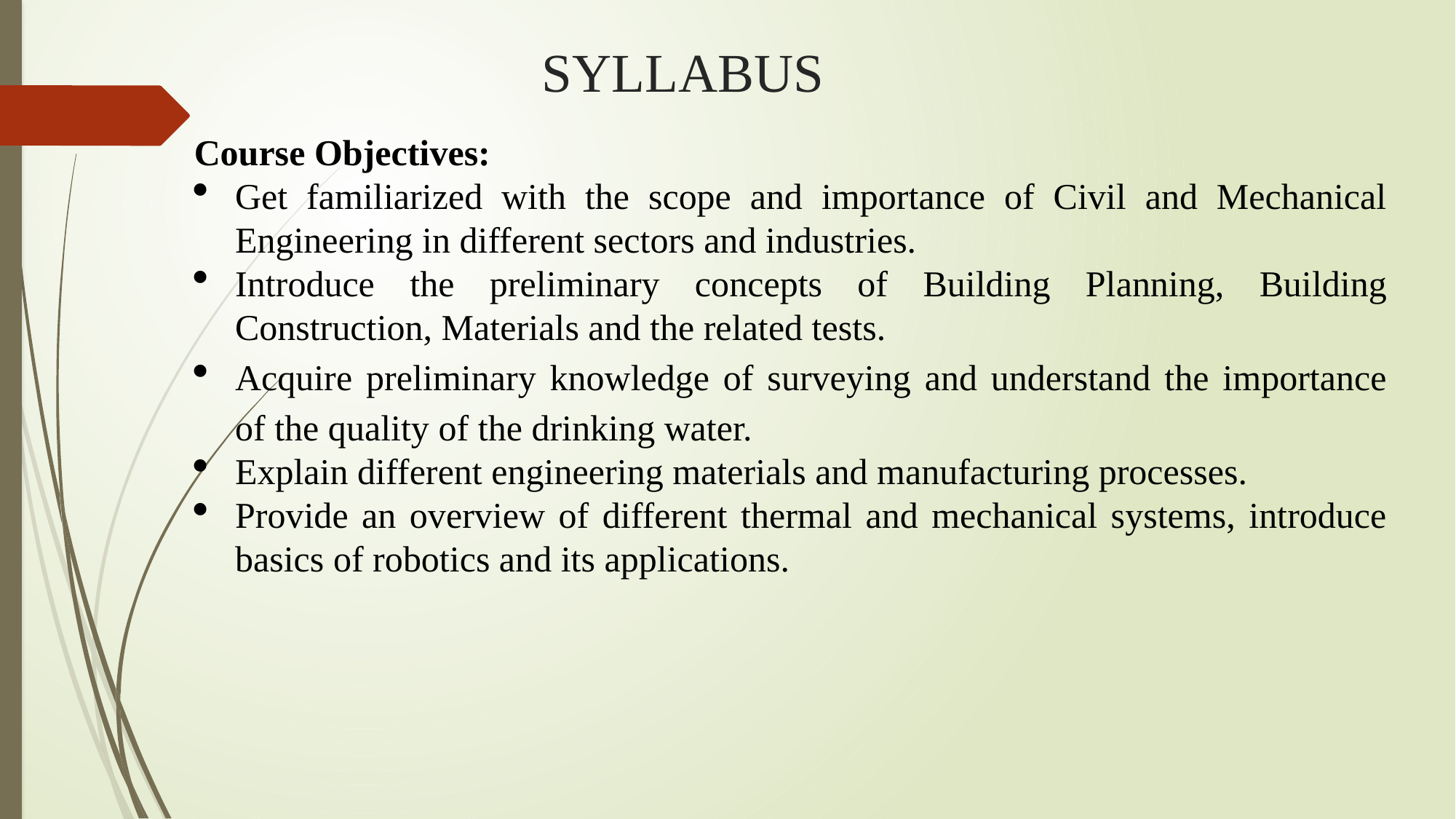

# SYLLABUS
Course Objectives:
Get familiarized with the scope and importance of Civil and Mechanical Engineering in different sectors and industries.
Introduce the preliminary concepts of Building Planning, Building Construction, Materials and the related tests.
Acquire preliminary knowledge of surveying and understand the importance of the quality of the drinking water.
Explain different engineering materials and manufacturing processes.
Provide an overview of different thermal and mechanical systems, introduce basics of robotics and its applications.